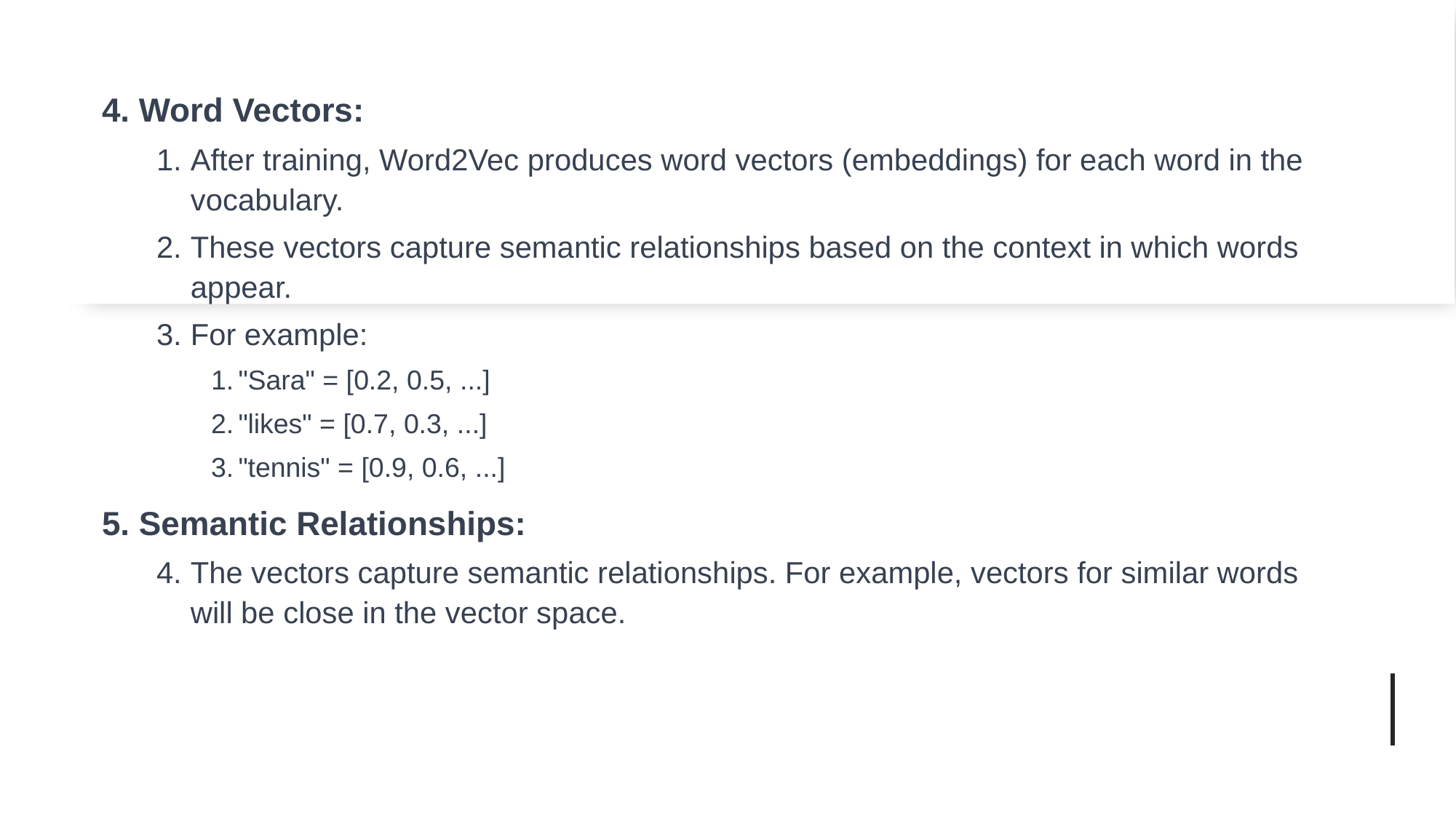

#
4. Word Vectors:
After training, Word2Vec produces word vectors (embeddings) for each word in the vocabulary.
These vectors capture semantic relationships based on the context in which words appear.
For example:
"Sara" = [0.2, 0.5, ...]
"likes" = [0.7, 0.3, ...]
"tennis" = [0.9, 0.6, ...]
5. Semantic Relationships:
The vectors capture semantic relationships. For example, vectors for similar words will be close in the vector space.